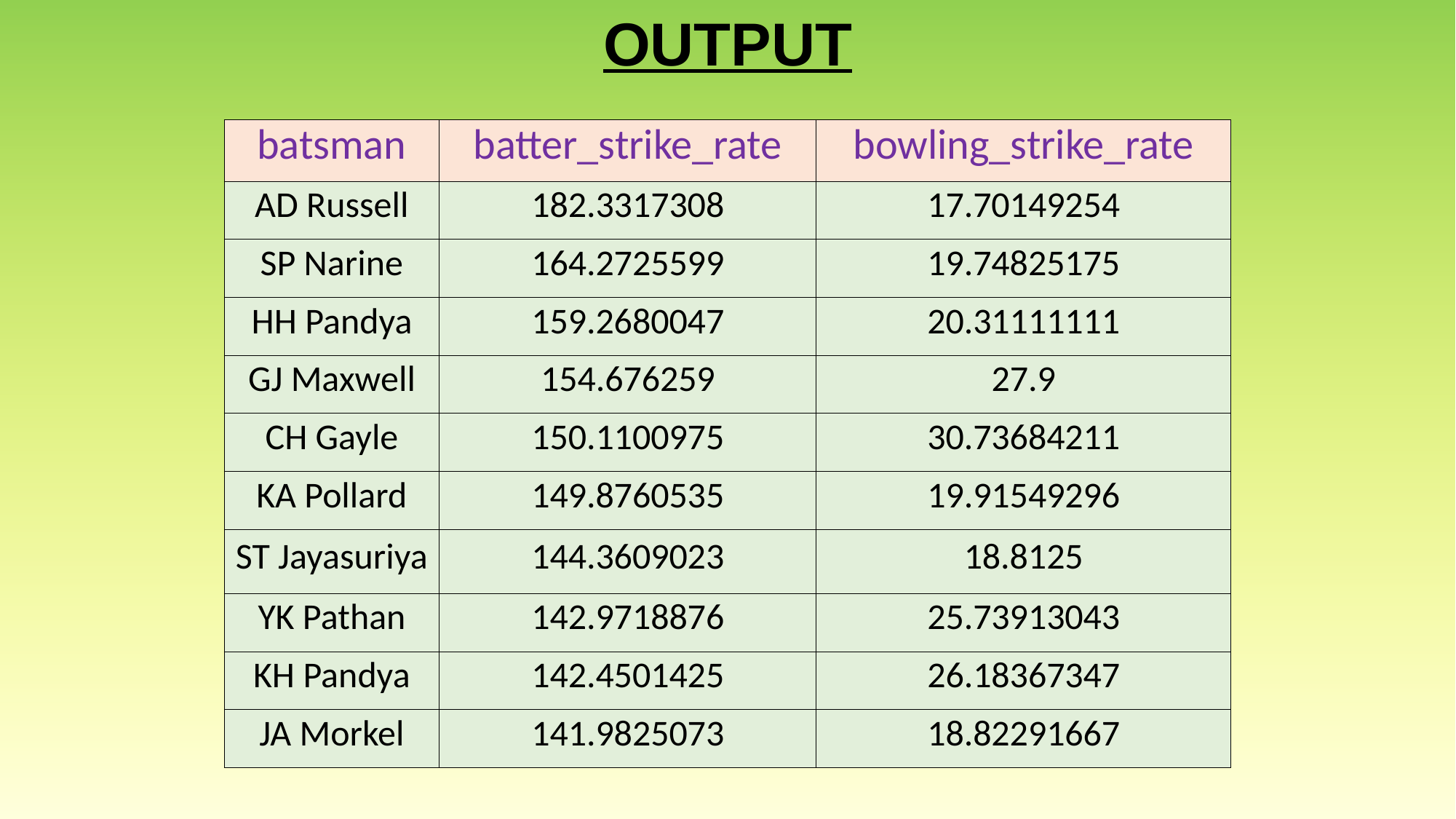

OUTPUT
| batsman | batter\_strike\_rate | bowling\_strike\_rate |
| --- | --- | --- |
| AD Russell | 182.3317308 | 17.70149254 |
| SP Narine | 164.2725599 | 19.74825175 |
| HH Pandya | 159.2680047 | 20.31111111 |
| GJ Maxwell | 154.676259 | 27.9 |
| CH Gayle | 150.1100975 | 30.73684211 |
| KA Pollard | 149.8760535 | 19.91549296 |
| ST Jayasuriya | 144.3609023 | 18.8125 |
| YK Pathan | 142.9718876 | 25.73913043 |
| KH Pandya | 142.4501425 | 26.18367347 |
| JA Morkel | 141.9825073 | 18.82291667 |